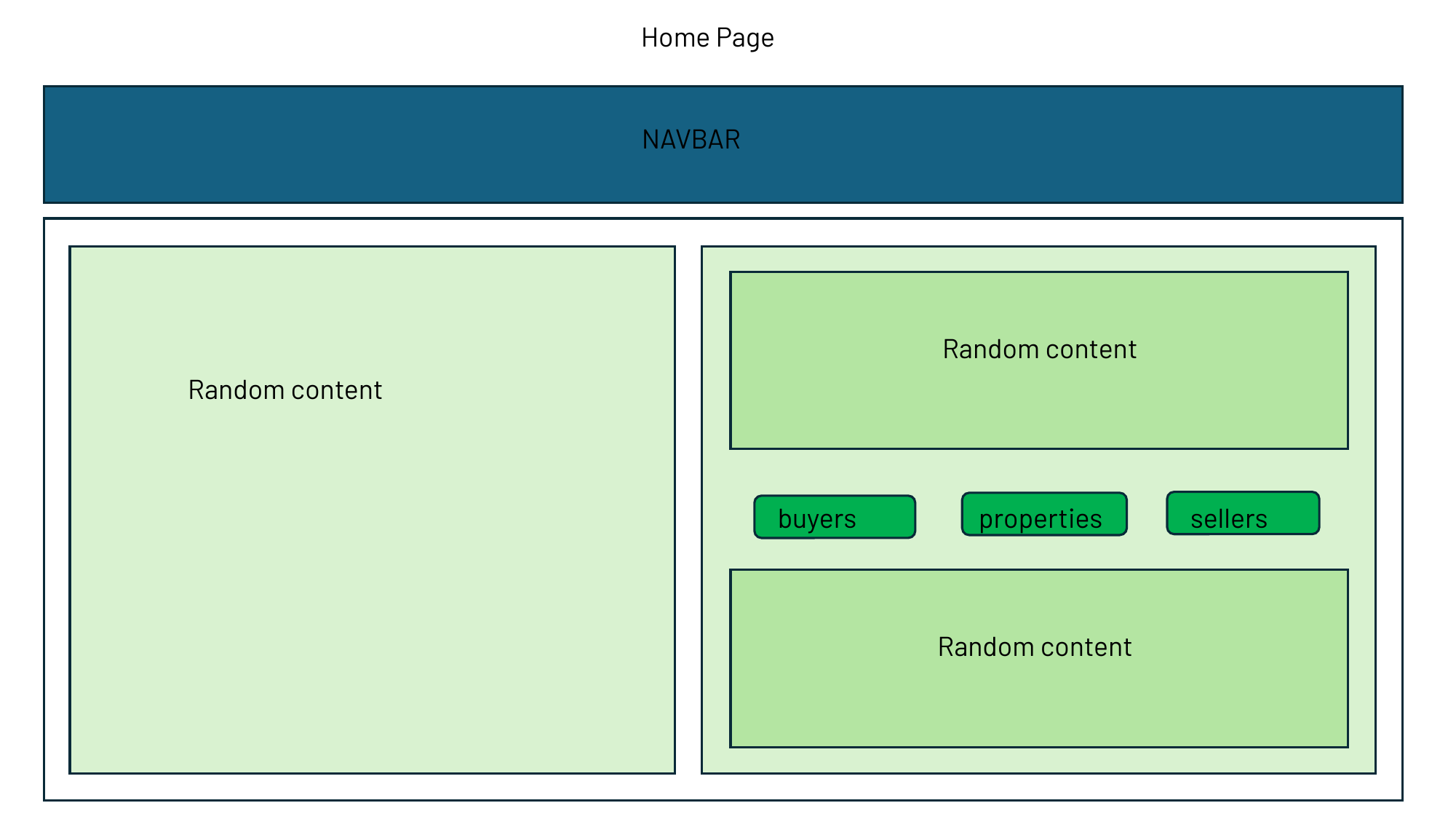

Home Page

NAVBAR

Random content
Random content

buyers
properties
sellers

Random content